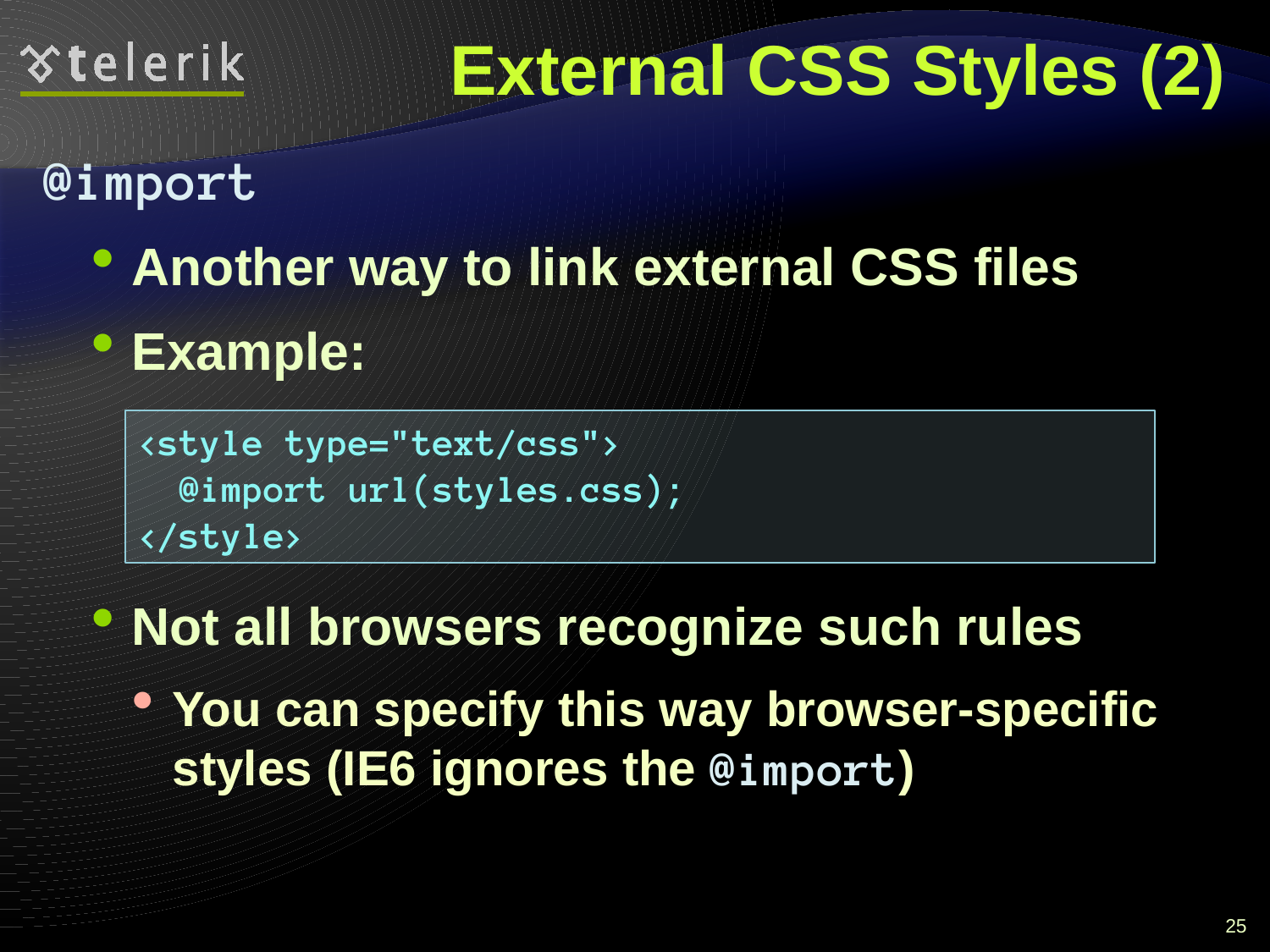

# External CSS Styles (2)
@import
Another way to link external CSS files
Example:

Not all browsers recognize such rules
You can specify this way browser-specific styles (IE6 ignores the @import)

<style type="text/css">
  @import url(styles.css);
</style>
25